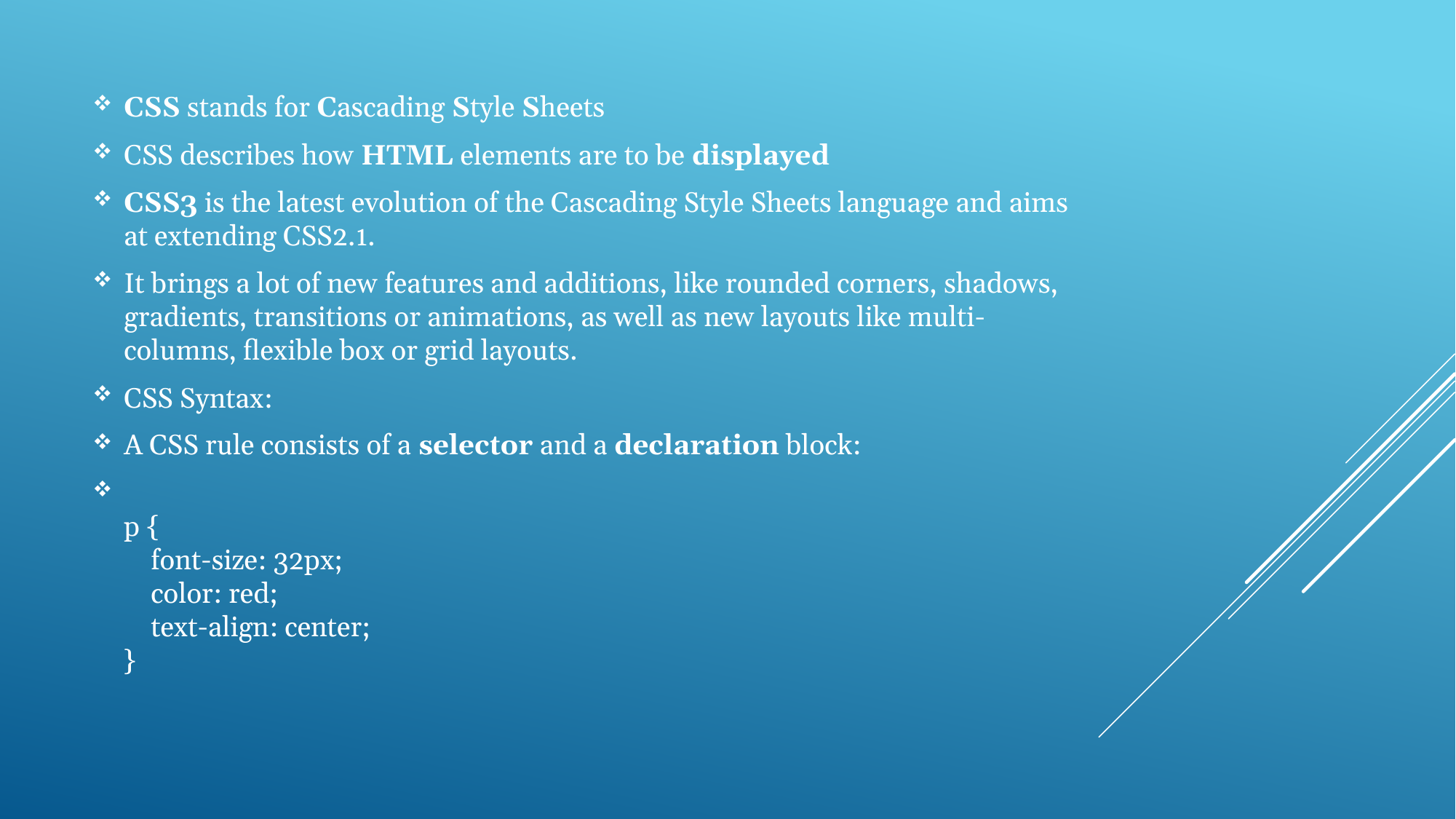

CSS stands for Cascading Style Sheets
CSS describes how HTML elements are to be displayed
CSS3 is the latest evolution of the Cascading Style Sheets language and aims at extending CSS2.1.
It brings a lot of new features and additions, like rounded corners, shadows, gradients, transitions or animations, as well as new layouts like multi-columns, flexible box or grid layouts.
CSS Syntax:
A CSS rule consists of a selector and a declaration block:
p {
    font-size: 32px;
    color: red;
    text-align: center;
}